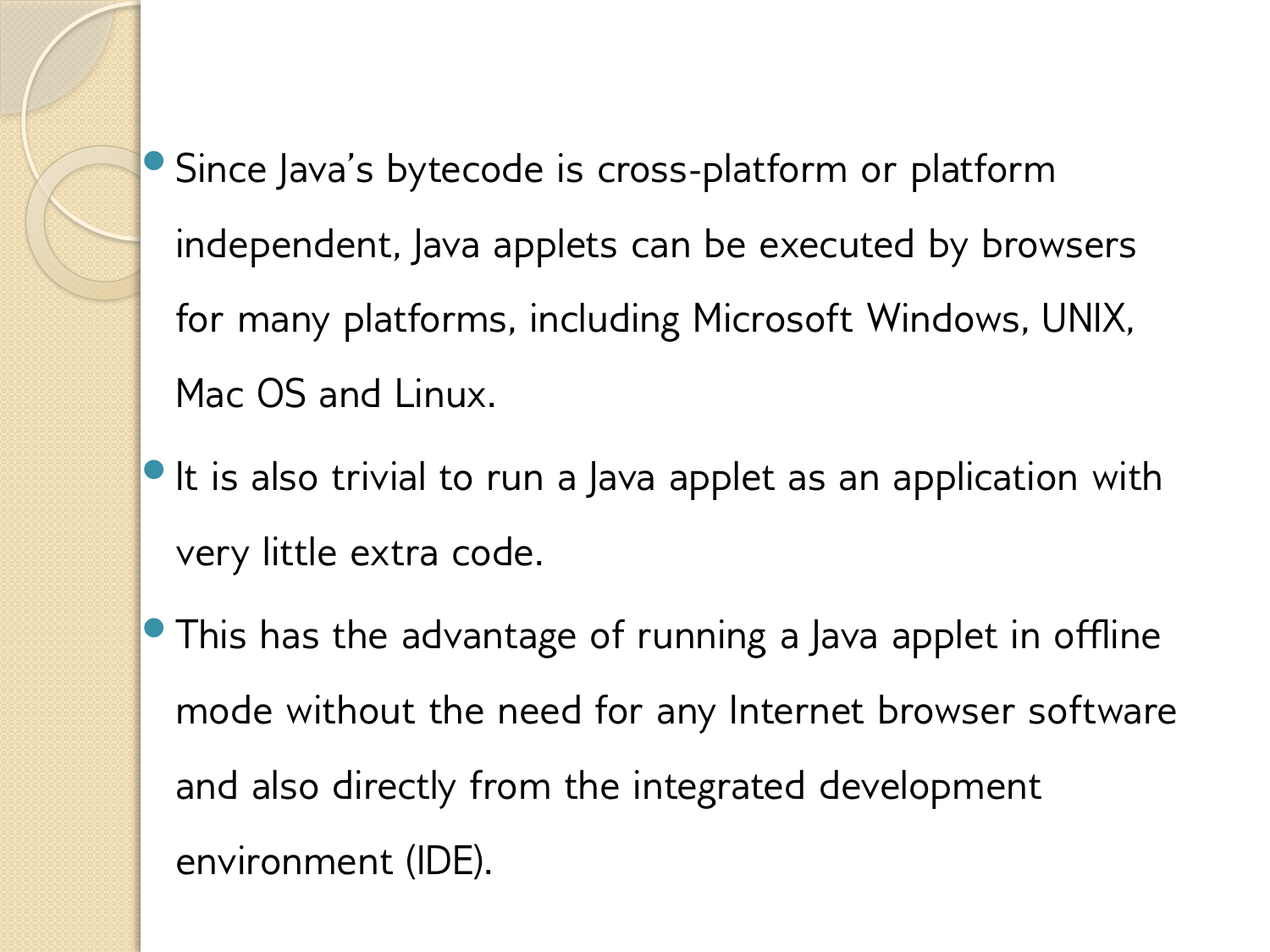

Since Java’s bytecode is cross-platform or platform independent, Java applets can be executed by browsers for many platforms, including Microsoft Windows, UNIX, Mac OS and Linux.
It is also trivial to run a Java applet as an application with very little extra code.
This has the advantage of running a Java applet in offline mode without the need for any Internet browser software and also directly from the integrated development environment (IDE).